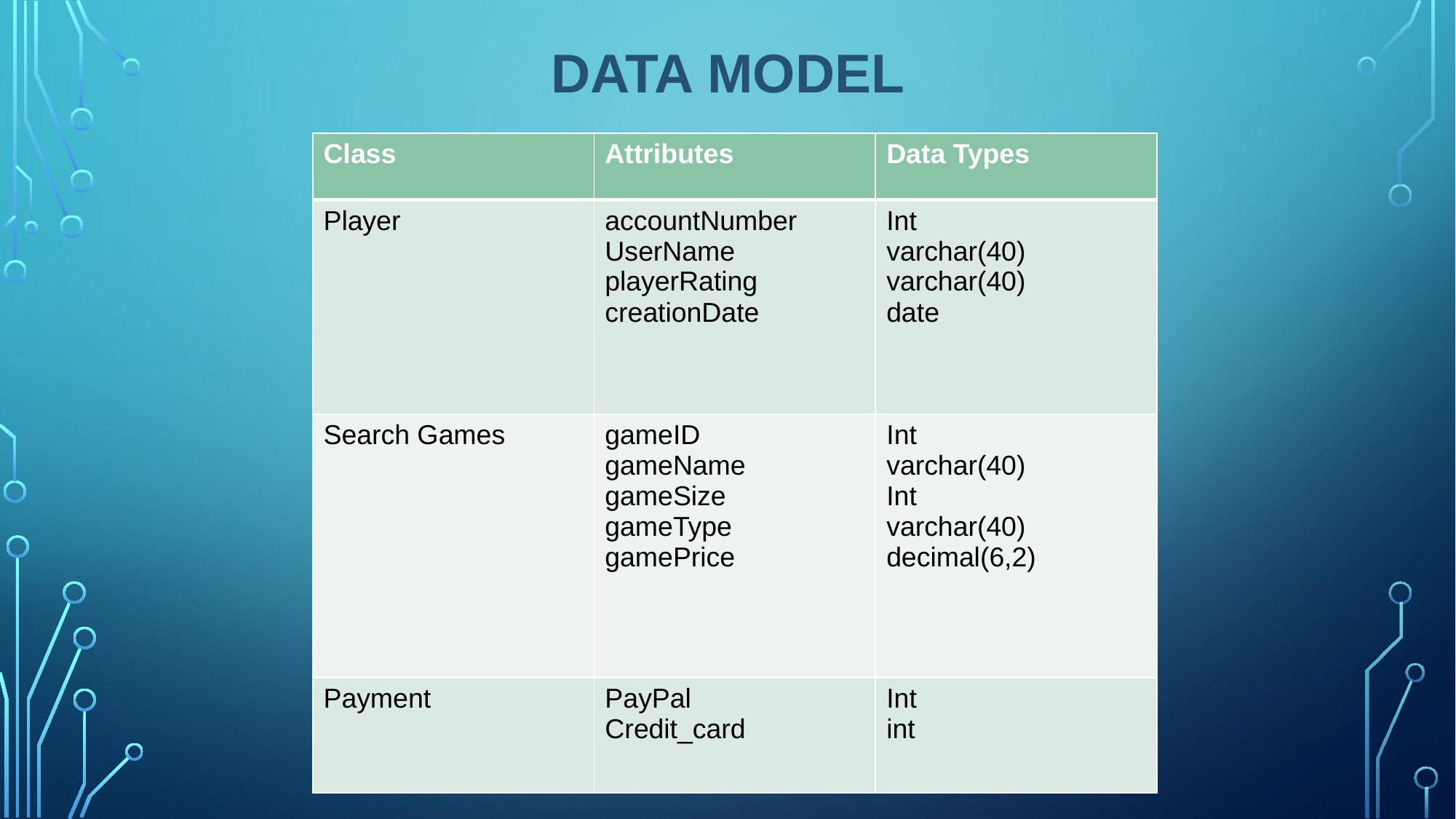

Data Model
| Class | Attributes | Data Types |
| --- | --- | --- |
| Player | accountNumber UserName playerRating creationDate | Int varchar(40) varchar(40) date |
| Search Games | gameID gameName gameSize gameType gamePrice | Int varchar(40) Int varchar(40) decimal(6,2) |
| Payment | PayPal Credit\_card | Int int |